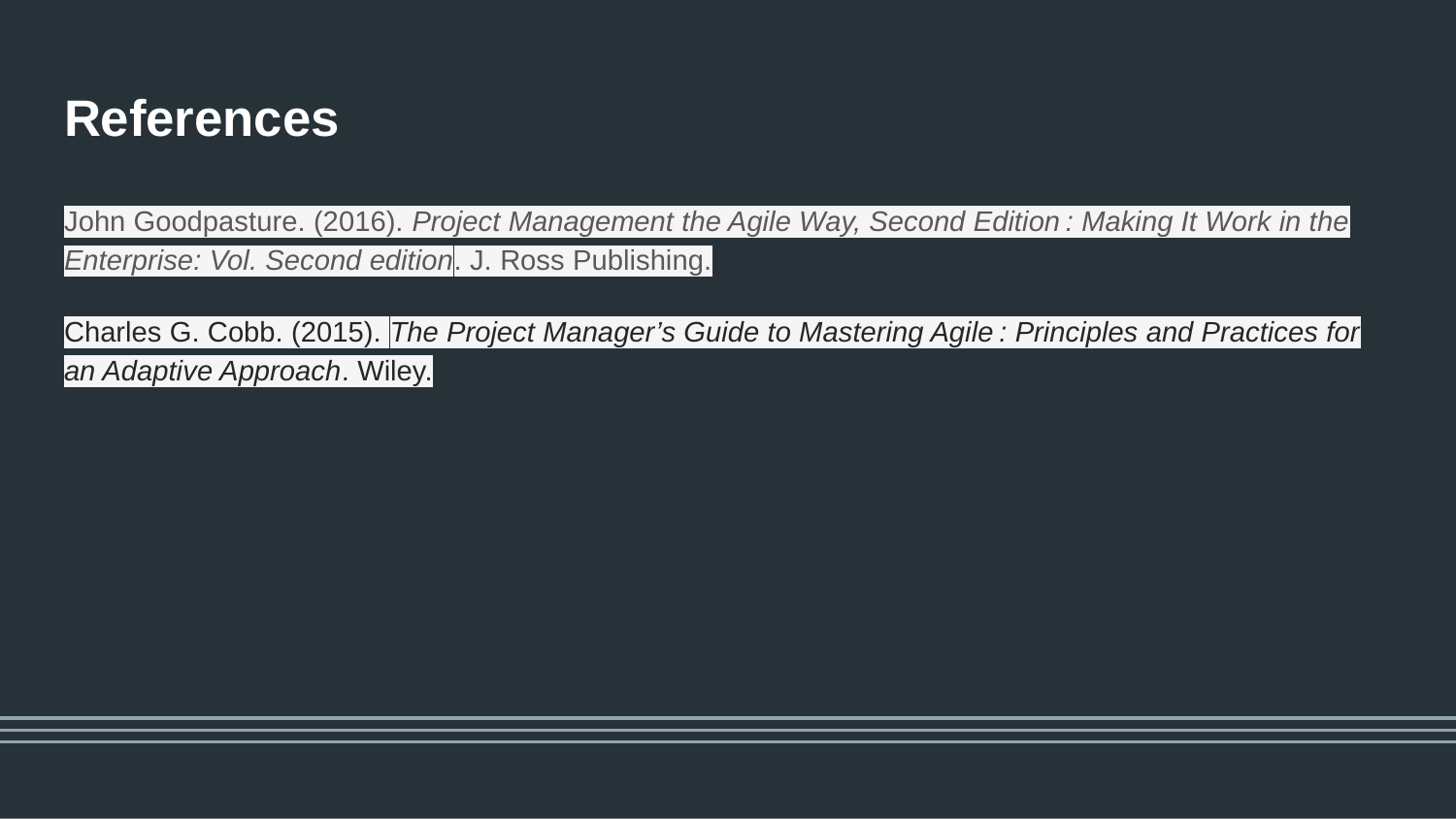

# References
John Goodpasture. (2016). Project Management the Agile Way, Second Edition : Making It Work in the Enterprise: Vol. Second edition. J. Ross Publishing.
Charles G. Cobb. (2015). The Project Manager’s Guide to Mastering Agile : Principles and Practices for an Adaptive Approach. Wiley.